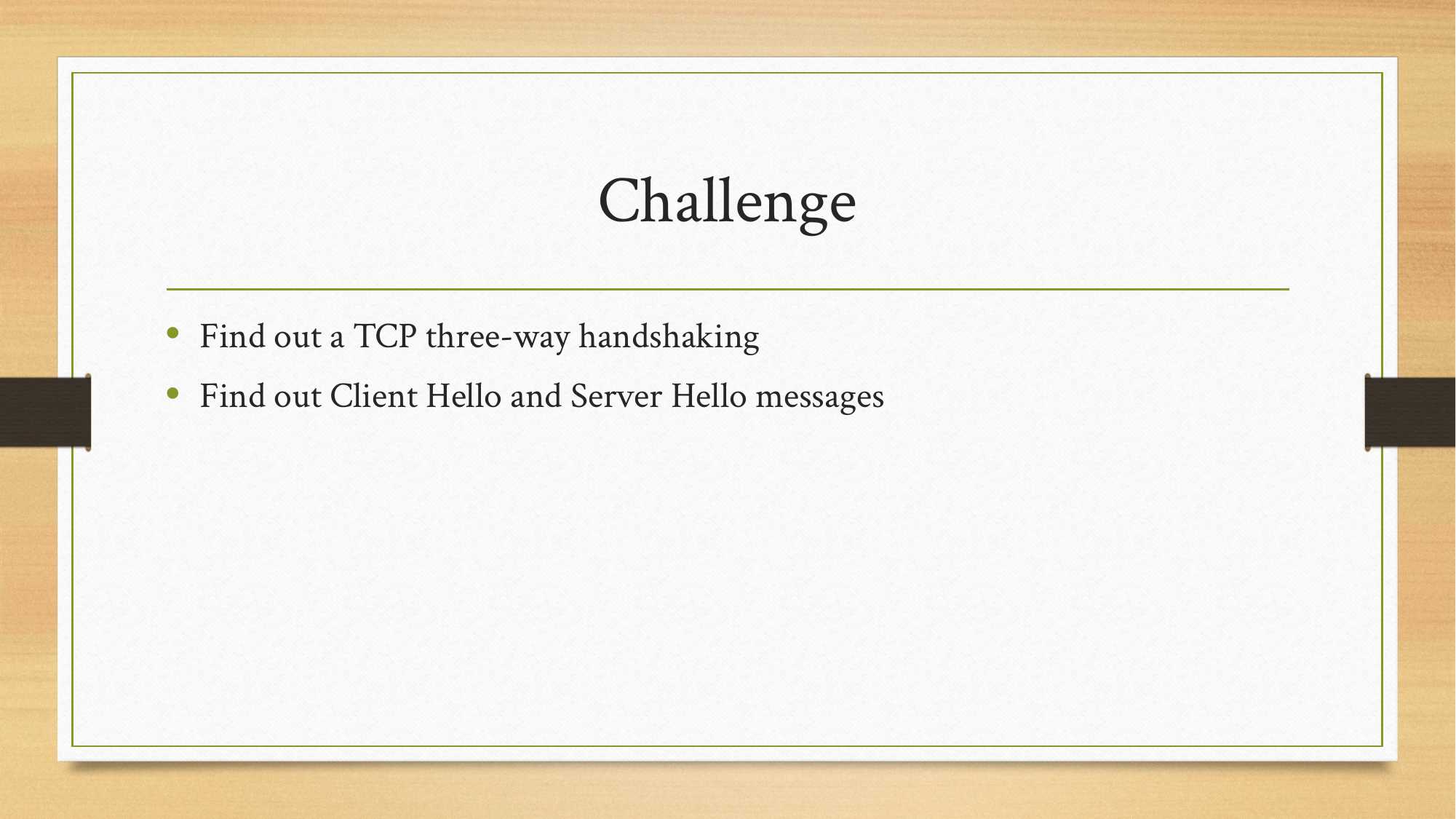

# Challenge
Find out a TCP three-way handshaking
Find out Client Hello and Server Hello messages